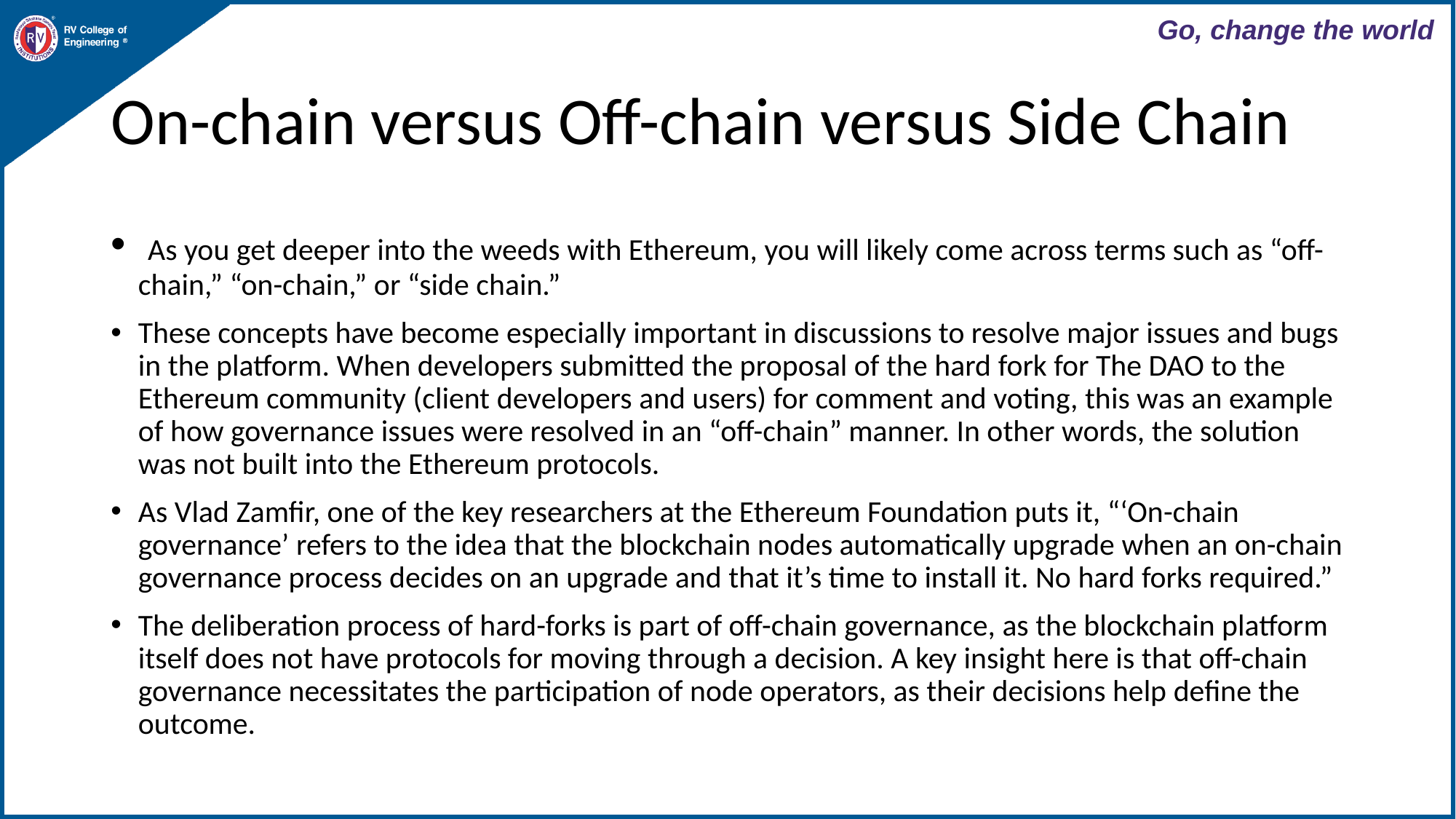

# On-chain versus Off-chain versus Side Chain
 As you get deeper into the weeds with Ethereum, you will likely come across terms such as “off-chain,” “on-chain,” or “side chain.”
These concepts have become especially important in discussions to resolve major issues and bugs in the platform. When developers submitted the proposal of the hard fork for The DAO to the Ethereum community (client developers and users) for comment and voting, this was an example of how governance issues were resolved in an “off-chain” manner. In other words, the solution was not built into the Ethereum protocols.
As Vlad Zamfir, one of the key researchers at the Ethereum Foundation puts it, “‘On-chain governance’ refers to the idea that the blockchain nodes automatically upgrade when an on-chain governance process decides on an upgrade and that it’s time to install it. No hard forks required.”
The deliberation process of hard-forks is part of off-chain governance, as the blockchain platform itself does not have protocols for moving through a decision. A key insight here is that off-chain governance necessitates the participation of node operators, as their decisions help define the outcome.